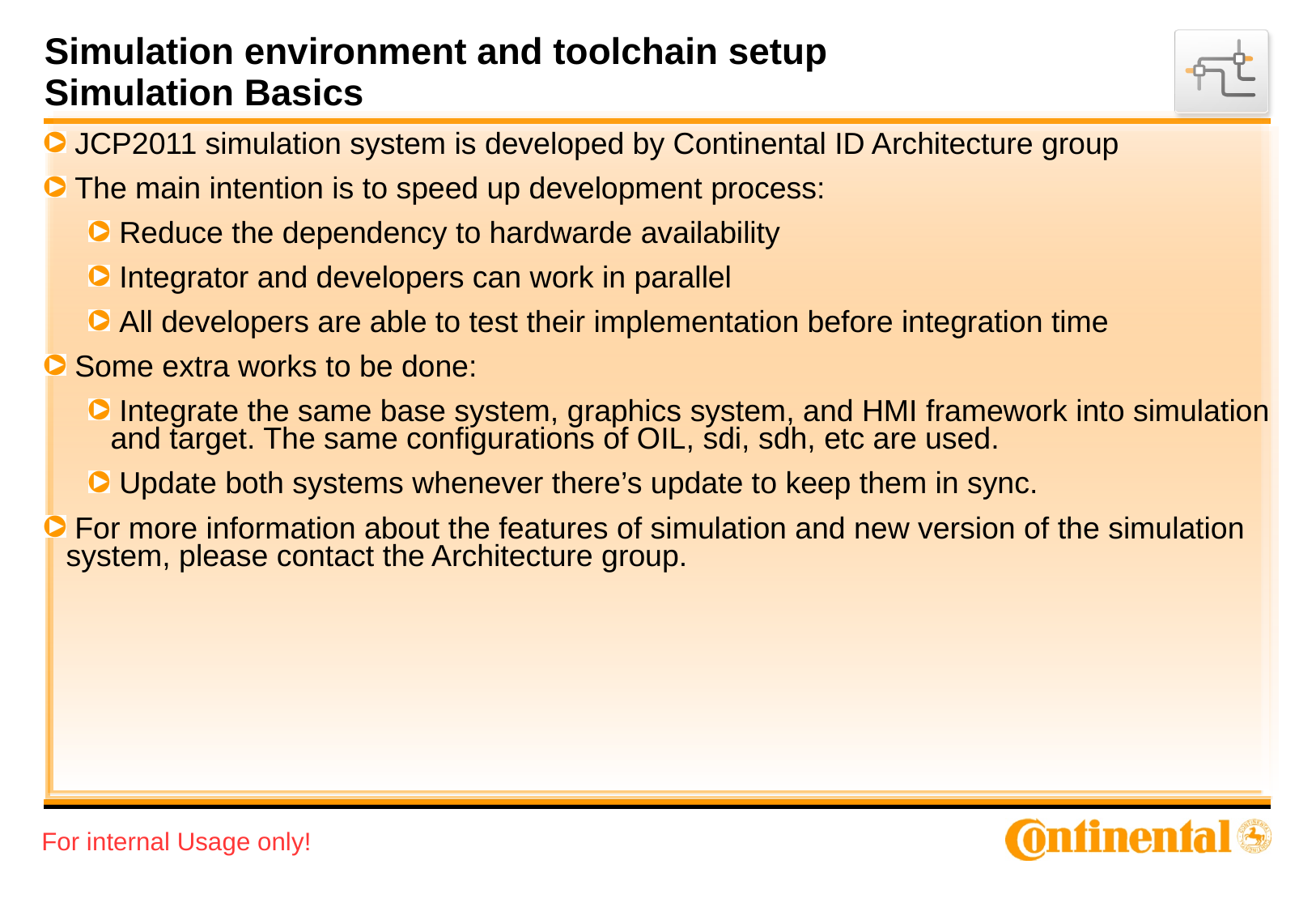

# Simulation environment and toolchain setup Simulation Basics
 JCP2011 simulation system is developed by Continental ID Architecture group
 The main intention is to speed up development process:
 Reduce the dependency to hardwarde availability
 Integrator and developers can work in parallel
 All developers are able to test their implementation before integration time
 Some extra works to be done:
 Integrate the same base system, graphics system, and HMI framework into simulation and target. The same configurations of OIL, sdi, sdh, etc are used.
 Update both systems whenever there’s update to keep them in sync.
 For more information about the features of simulation and new version of the simulation system, please contact the Architecture group.